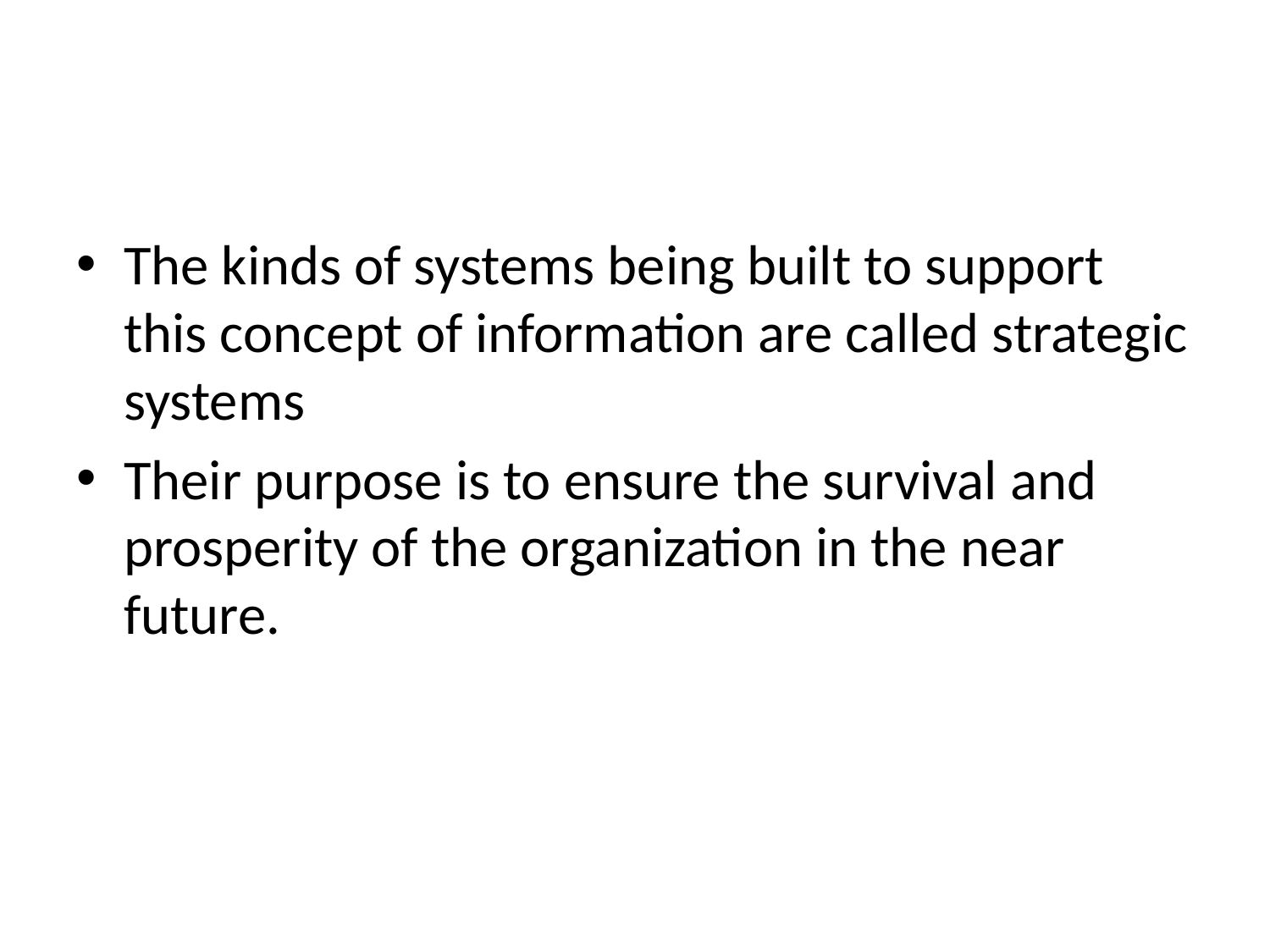

#
The kinds of systems being built to support this concept of information are called strategic systems
Their purpose is to ensure the survival and prosperity of the organization in the near future.